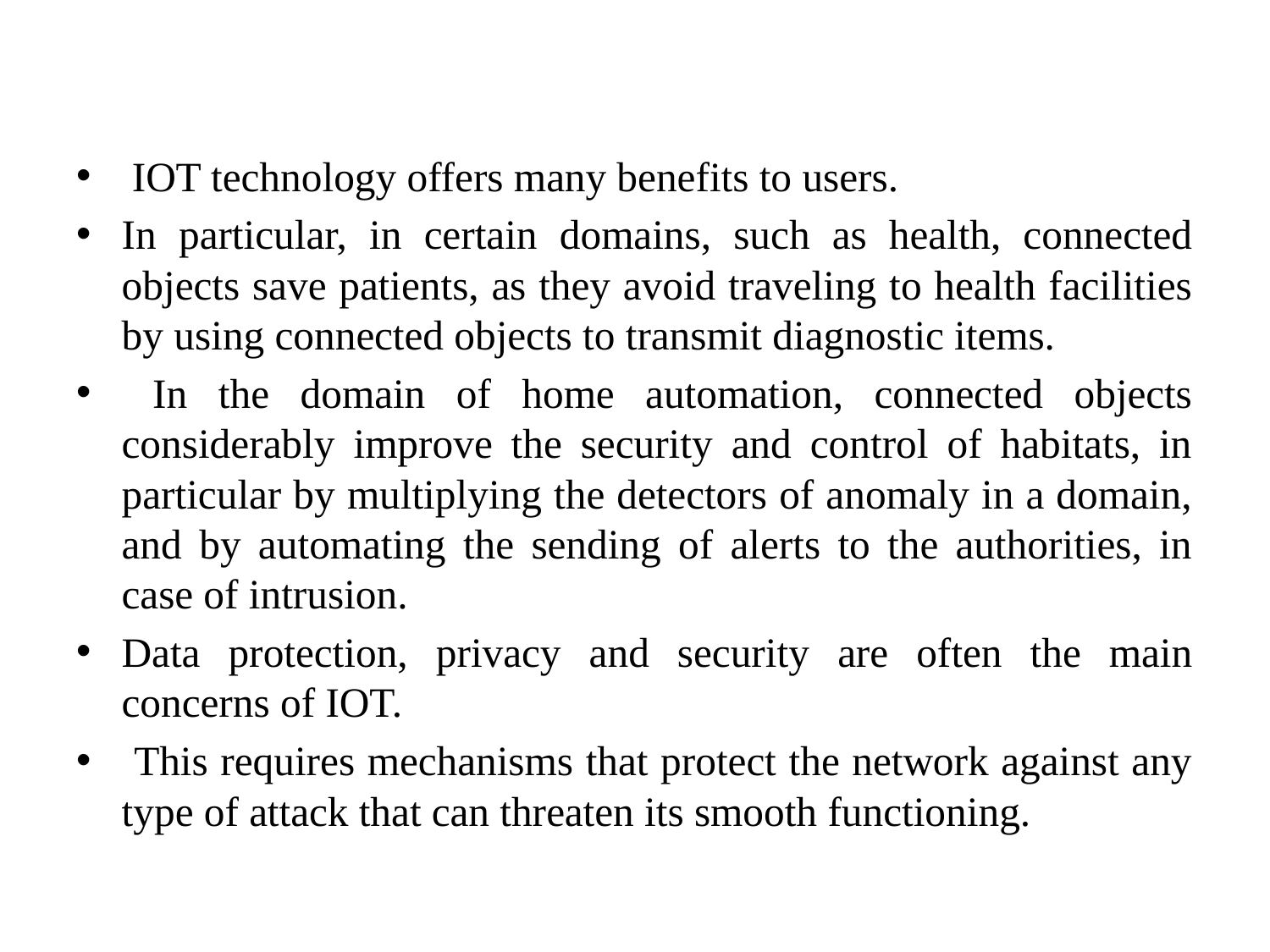

#

 IOT technology offers many benefits to users.
In particular, in certain domains, such as health, connected objects save patients, as they avoid traveling to health facilities by using connected objects to transmit diagnostic items.
 In the domain of home automation, connected objects considerably improve the security and control of habitats, in particular by multiplying the detectors of anomaly in a domain, and by automating the sending of alerts to the authorities, in case of intrusion.
Data protection, privacy and security are often the main concerns of IOT.
 This requires mechanisms that protect the network against any type of attack that can threaten its smooth functioning.